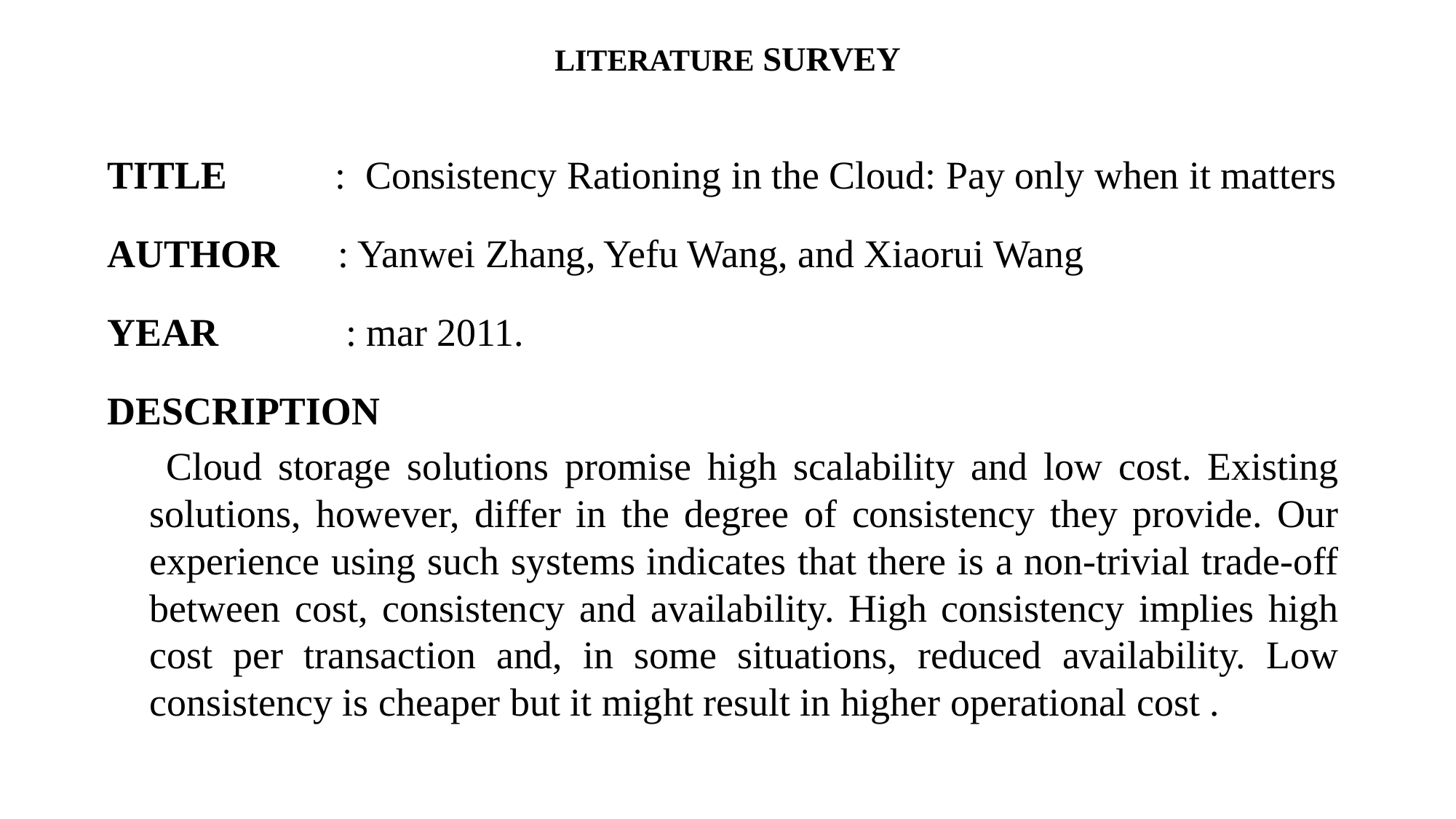

# LITERATURE SURVEY
TITLE           :  Consistency Rationing in the Cloud: Pay only when it matters
AUTHOR      : Yanwei Zhang, Yefu Wang, and Xiaorui Wang
YEAR             : mar 2011.
DESCRIPTION
	 Cloud storage solutions promise high scalability and low cost. Existing solutions, however, differ in the degree of consistency they provide. Our experience using such systems indicates that there is a non-trivial trade-off between cost, consistency and availability. High consistency implies high cost per transaction and, in some situations, reduced availability. Low consistency is cheaper but it might result in higher operational cost .